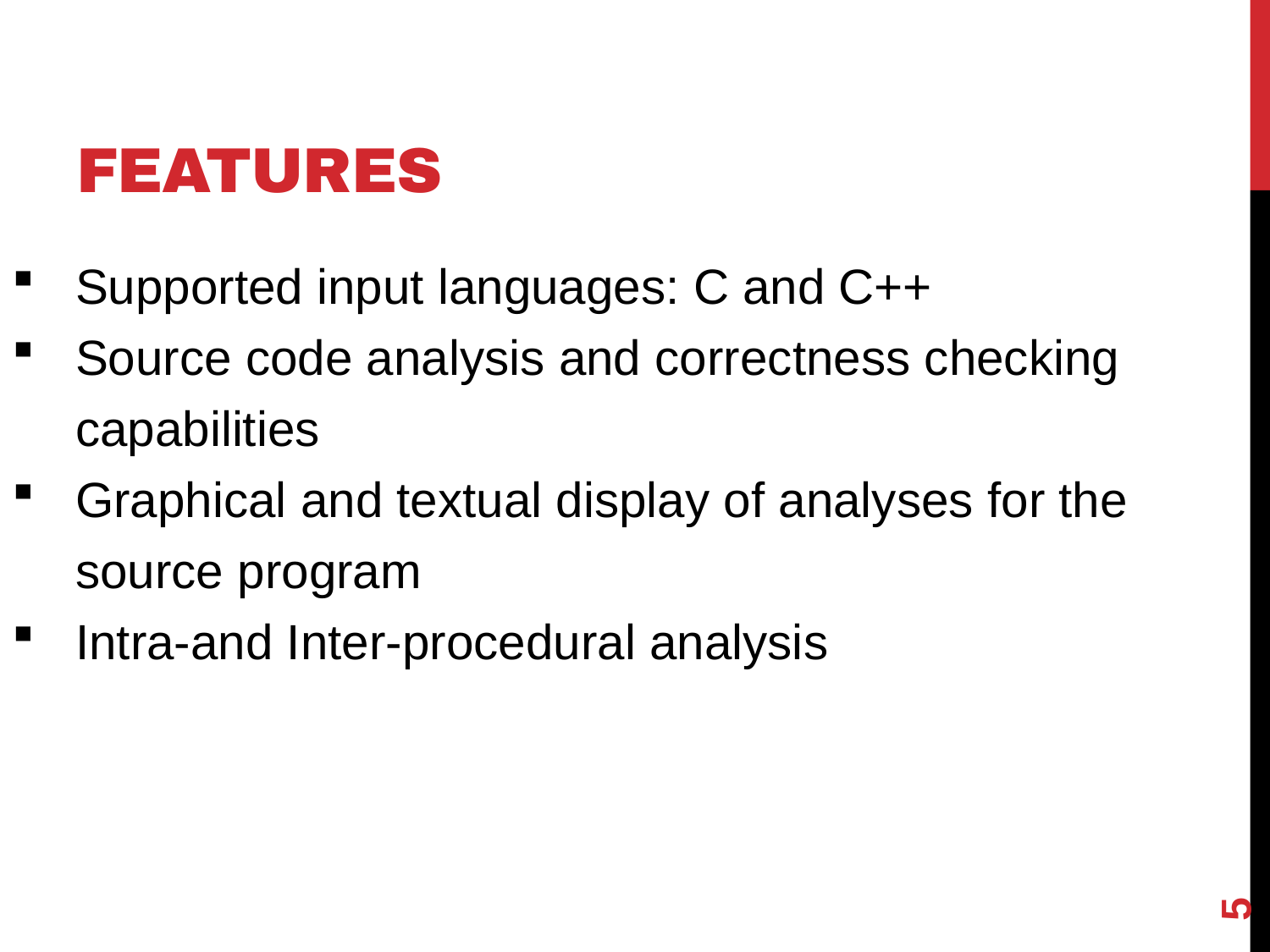

# Features
Supported input languages: C and C++
Source code analysis and correctness checking capabilities
Graphical and textual display of analyses for the source program
Intra-and Inter-procedural analysis
5